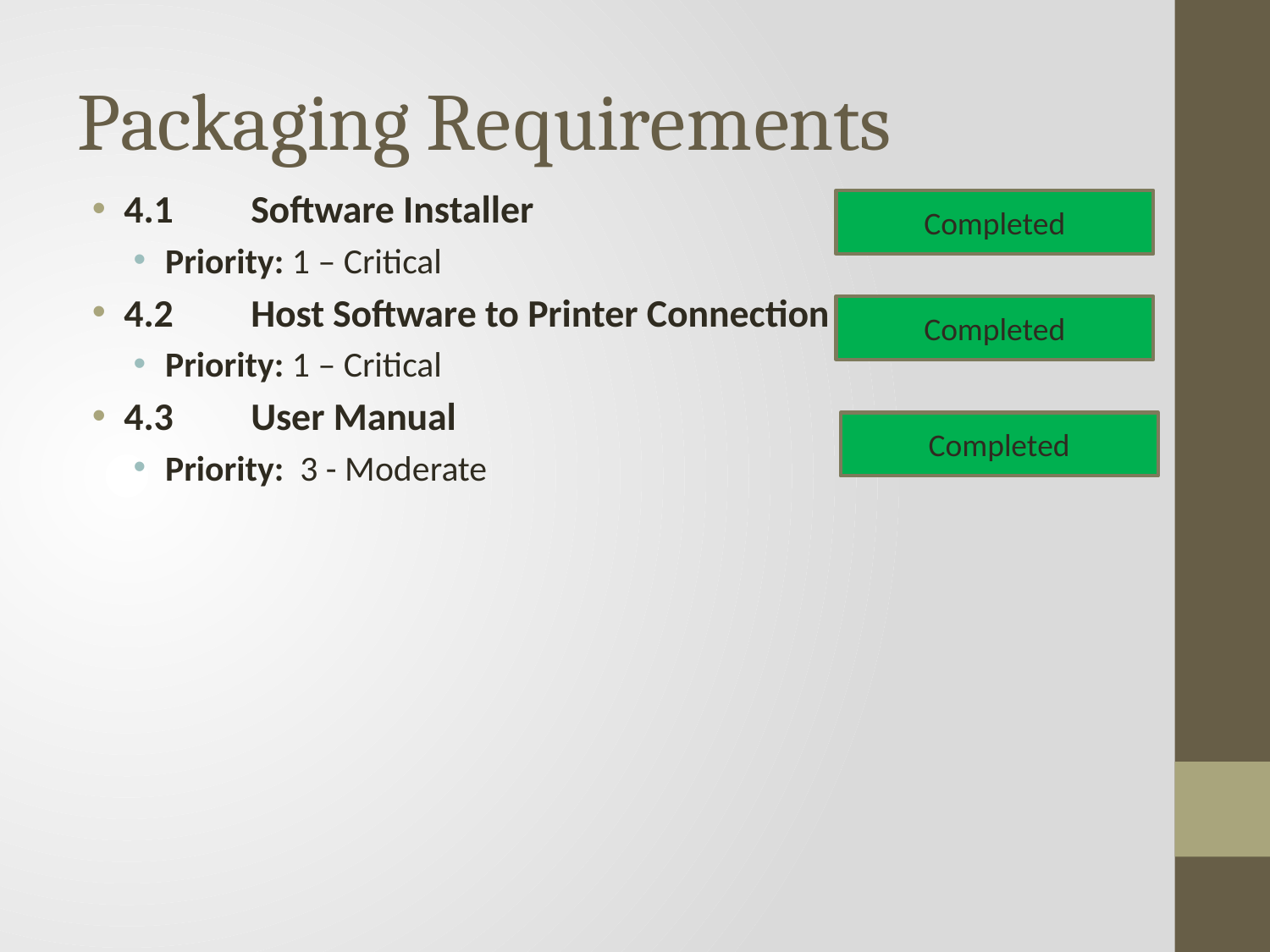

# Packaging Requirements
4.1	Software Installer
Priority: 1 – Critical
4.2	Host Software to Printer Connection
Priority: 1 – Critical
4.3	User Manual
Priority:  3 - Moderate

Completed
Completed
Completed